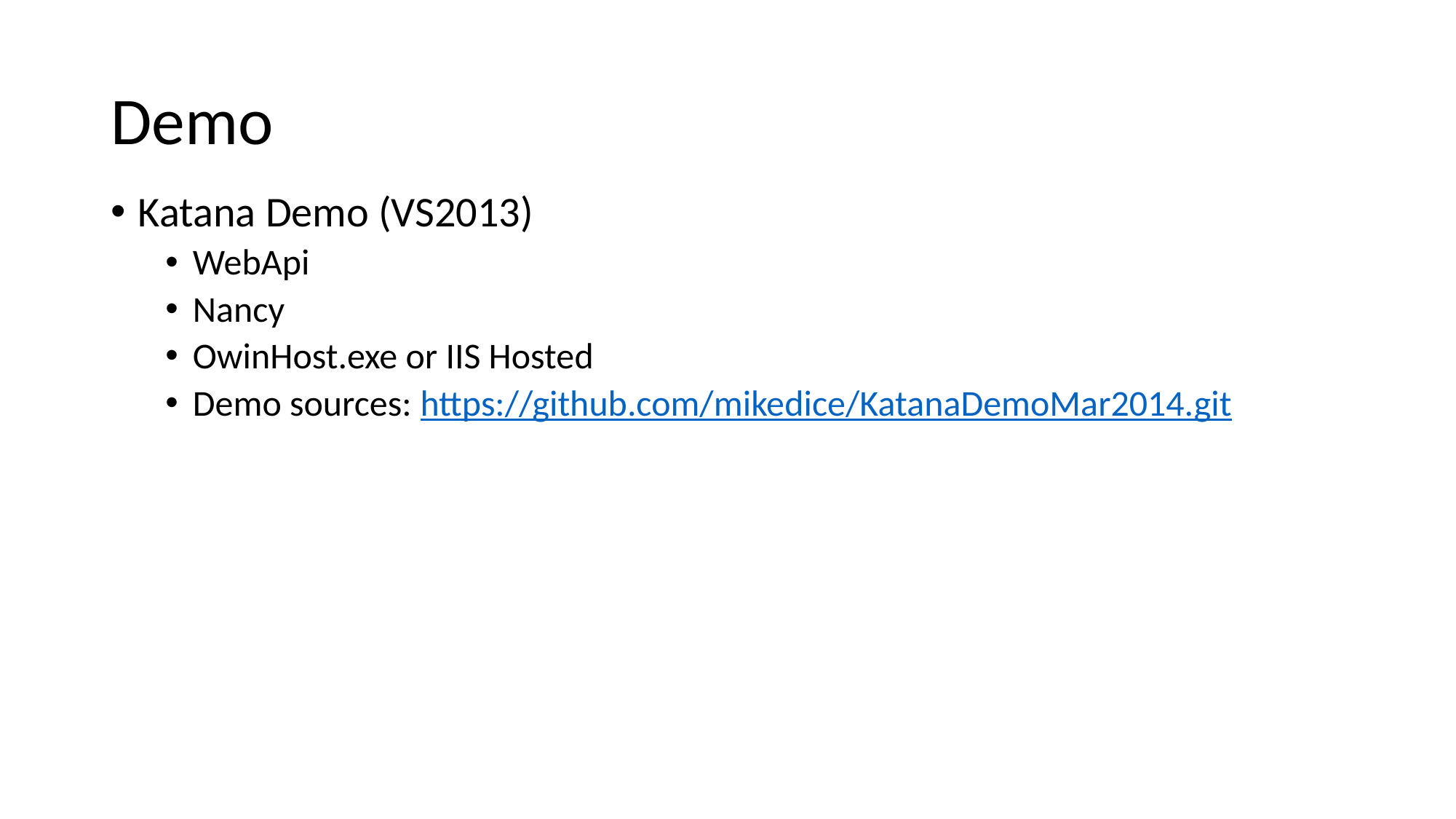

# Demo
Katana Demo (VS2013)
WebApi
Nancy
OwinHost.exe or IIS Hosted
Demo sources: https://github.com/mikedice/KatanaDemoMar2014.git